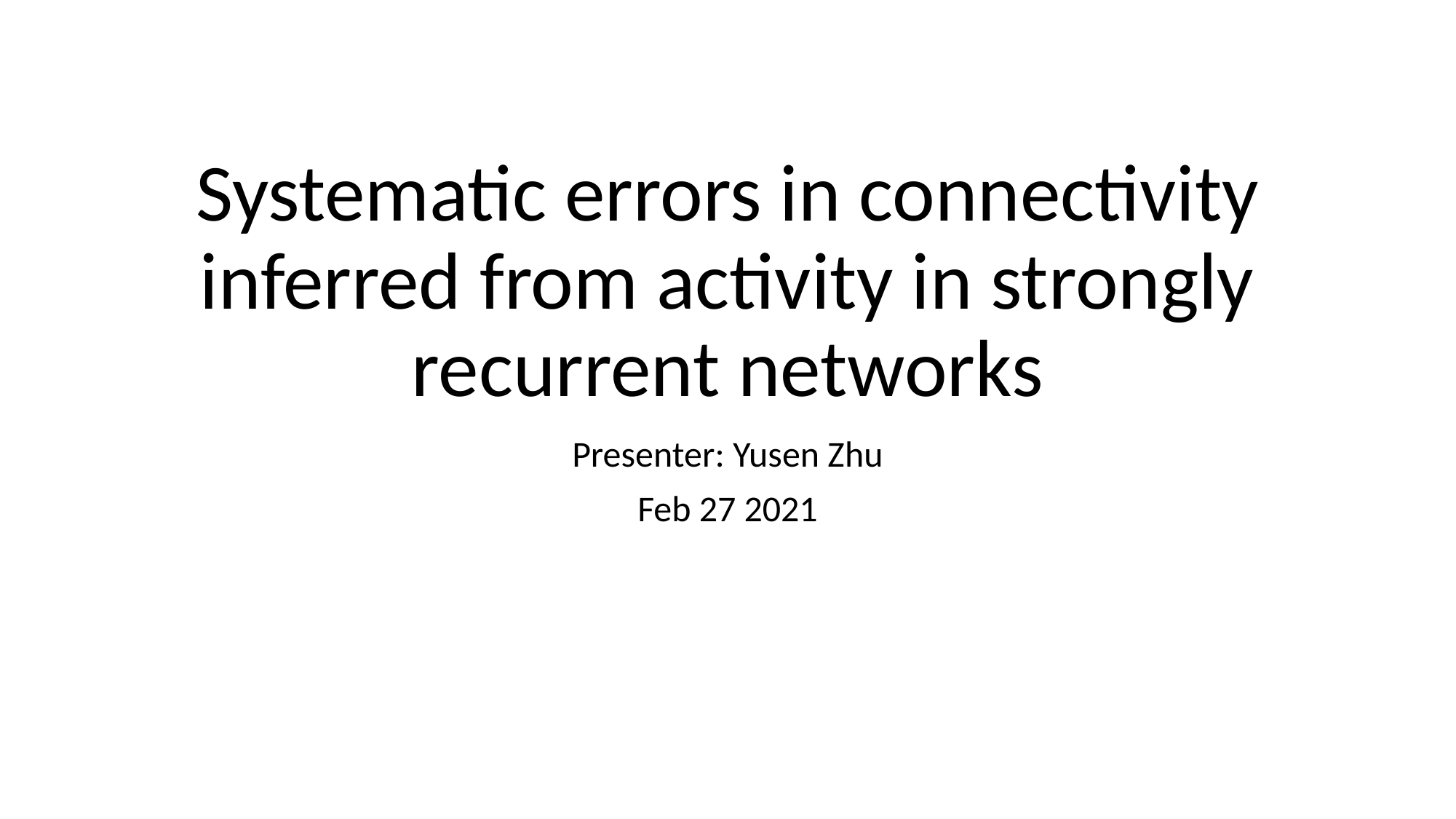

# Systematic errors in connectivity inferred from activity in strongly recurrent networks
Presenter: Yusen Zhu
Feb 27 2021